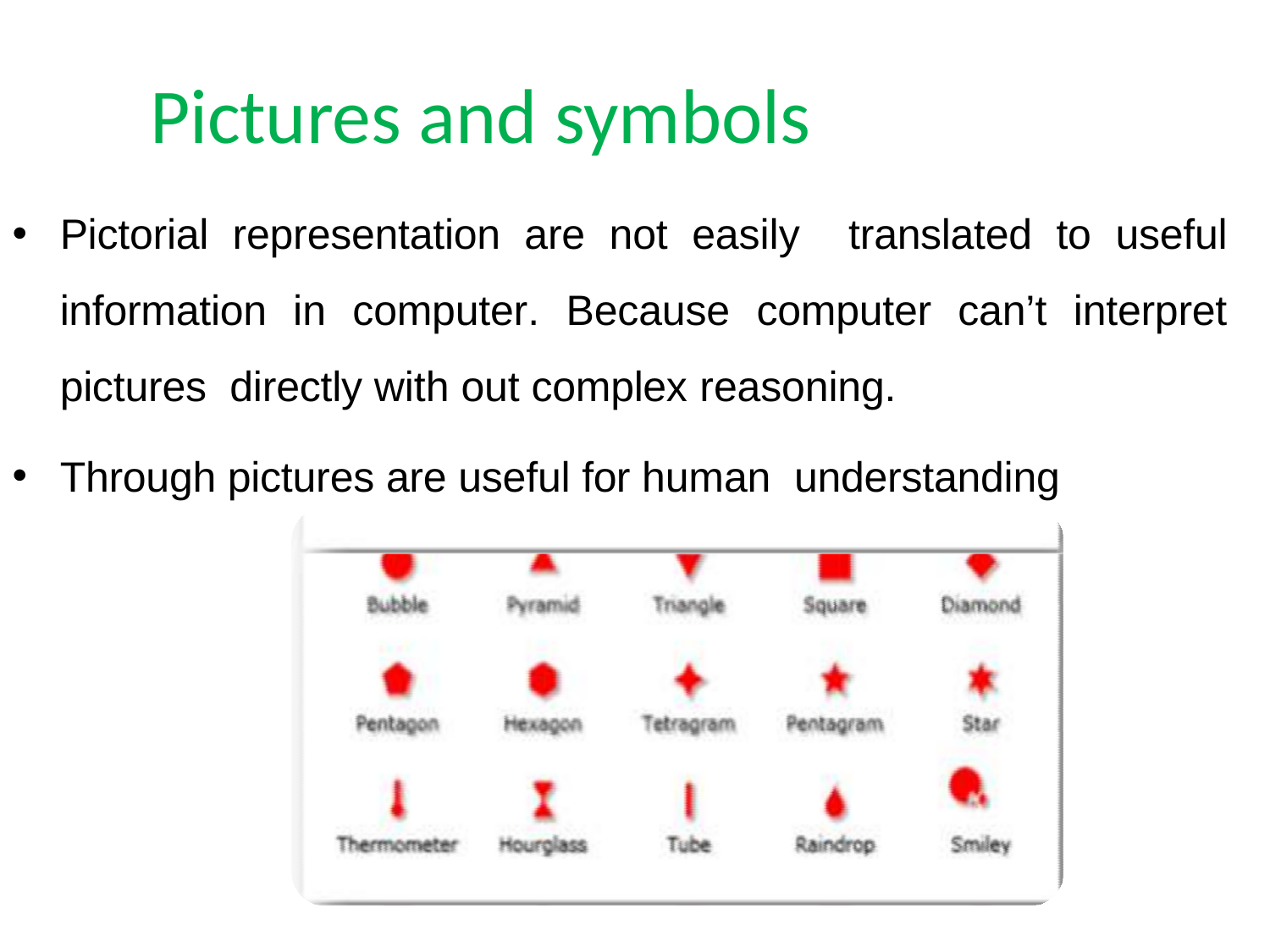

# Pictures and symbols
Pictorial representation are not easily  translated to useful information in computer. Because computer can’t interpret pictures  directly with out complex reasoning.
Through pictures are useful for human  understanding